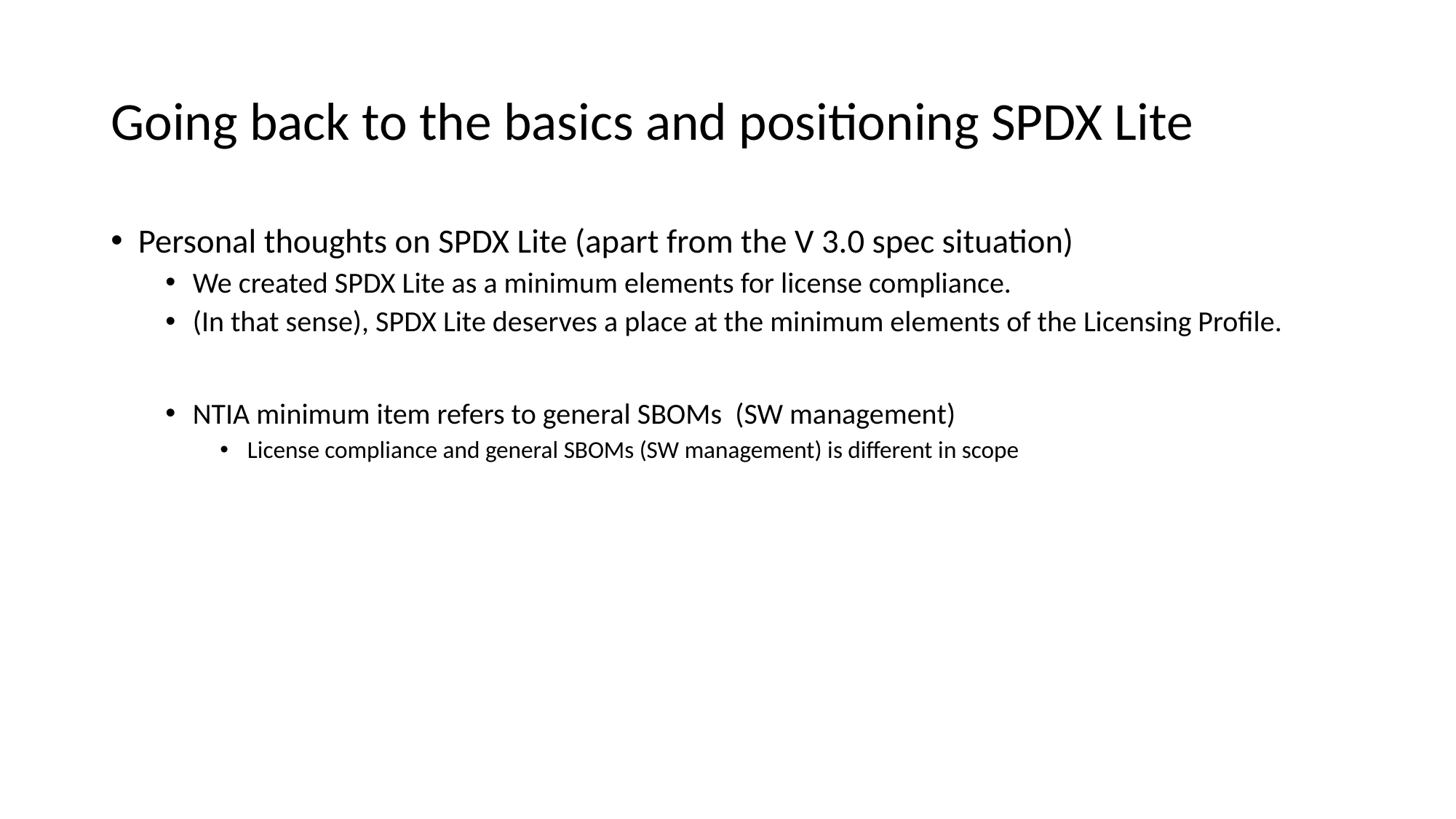

# Going back to the basics and positioning SPDX Lite
Personal thoughts on SPDX Lite (apart from the V 3.0 spec situation)
We created SPDX Lite as a minimum elements for license compliance.
(In that sense), SPDX Lite deserves a place at the minimum elements of the Licensing Profile.

NTIA minimum item refers to general SBOMs  (SW management)
License compliance and general SBOMs (SW management) is different in scope